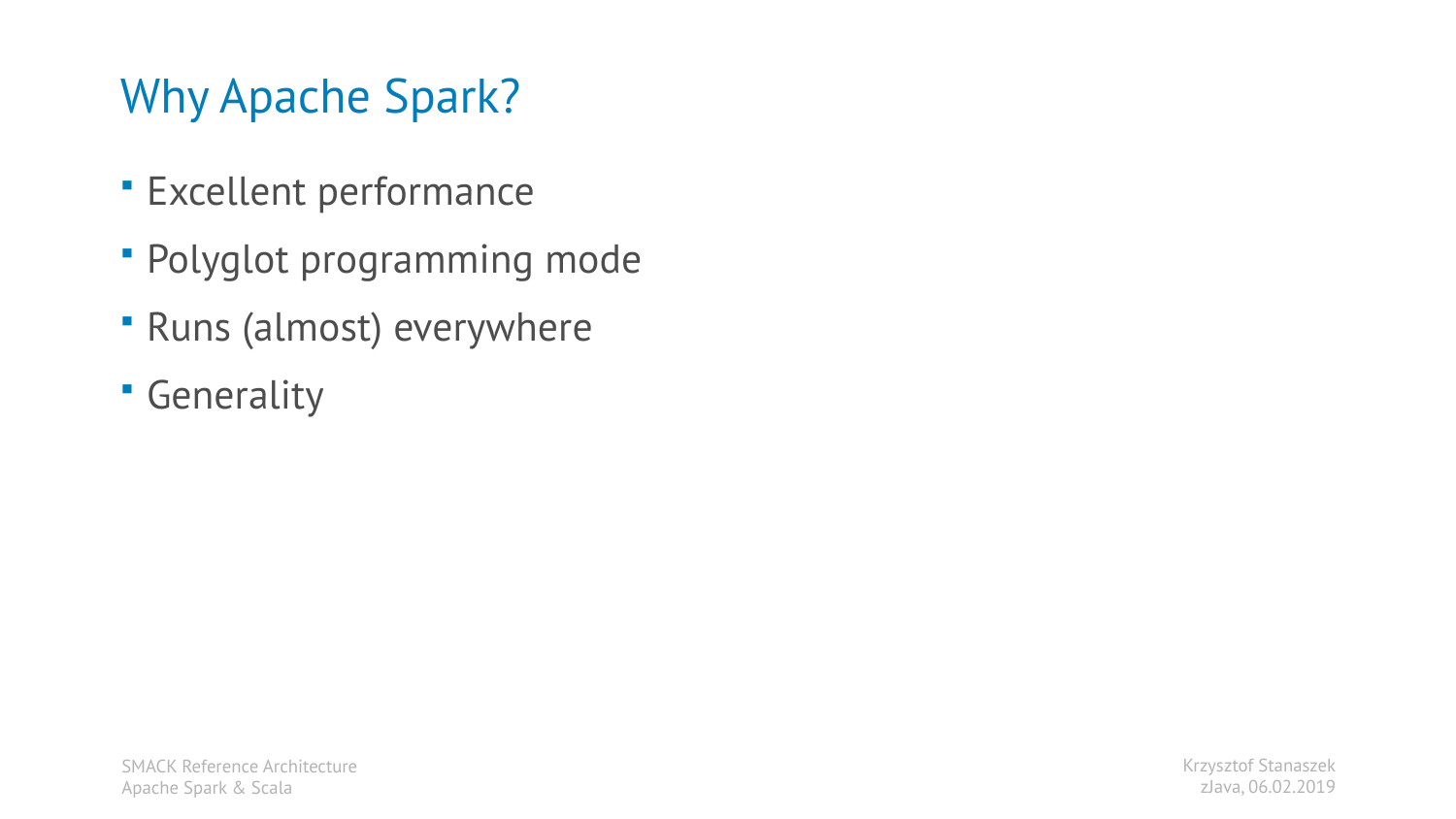

# Why Apache Spark?
Excellent performance
Polyglot programming mode
Runs (almost) everywhere
Generality
Krzysztof Stanaszek
zJava, 06.02.2019

SMACK Reference Architecture
Apache Spark & Scala